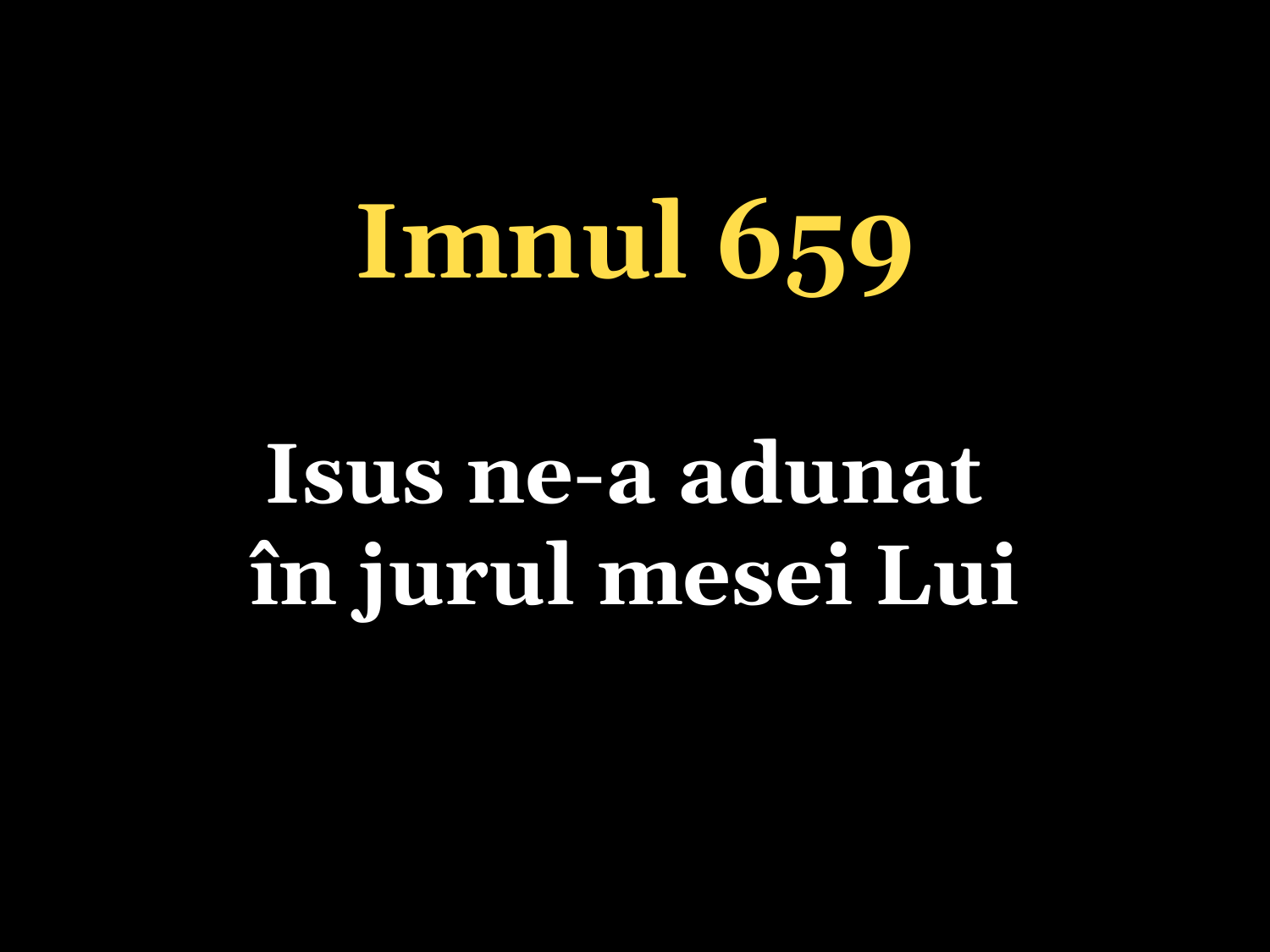

Imnul 659
Isus ne-a adunat
în jurul mesei Lui